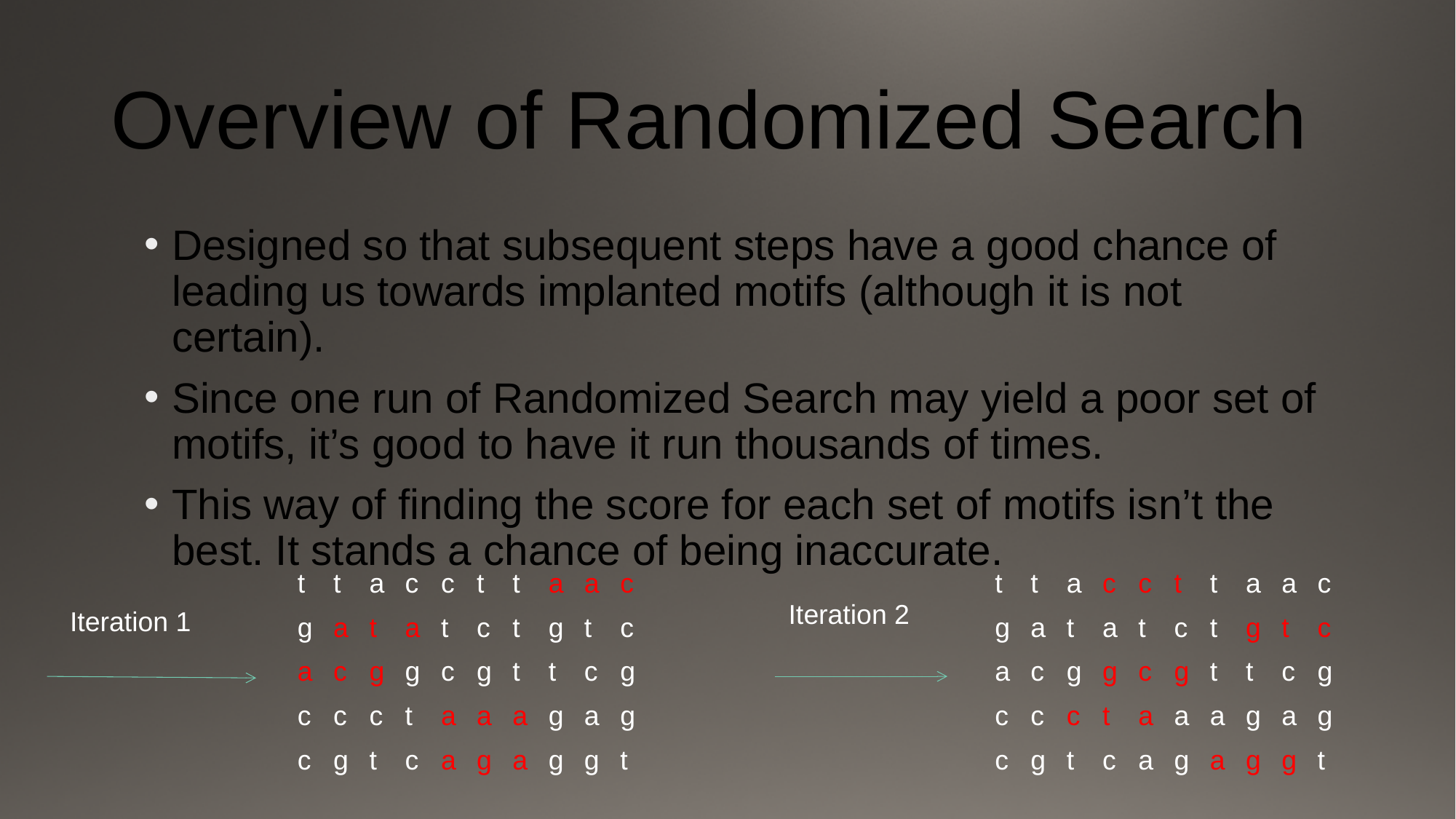

# Overview of Randomized Search
Designed so that subsequent steps have a good chance of leading us towards implanted motifs (although it is not certain).
Since one run of Randomized Search may yield a poor set of motifs, it’s good to have it run thousands of times.
This way of finding the score for each set of motifs isn’t the best. It stands a chance of being inaccurate.
| t | t | a | c | c | t | t | a | a | c |
| --- | --- | --- | --- | --- | --- | --- | --- | --- | --- |
| g | a | t | a | t | c | t | g | t | c |
| a | c | g | g | c | g | t | t | c | g |
| c | c | c | t | a | a | a | g | a | g |
| c | g | t | c | a | g | a | g | g | t |
| t | t | a | c | c | t | t | a | a | c |
| --- | --- | --- | --- | --- | --- | --- | --- | --- | --- |
| g | a | t | a | t | c | t | g | t | c |
| a | c | g | g | c | g | t | t | c | g |
| c | c | c | t | a | a | a | g | a | g |
| c | g | t | c | a | g | a | g | g | t |
Iteration 2
Iteration 1